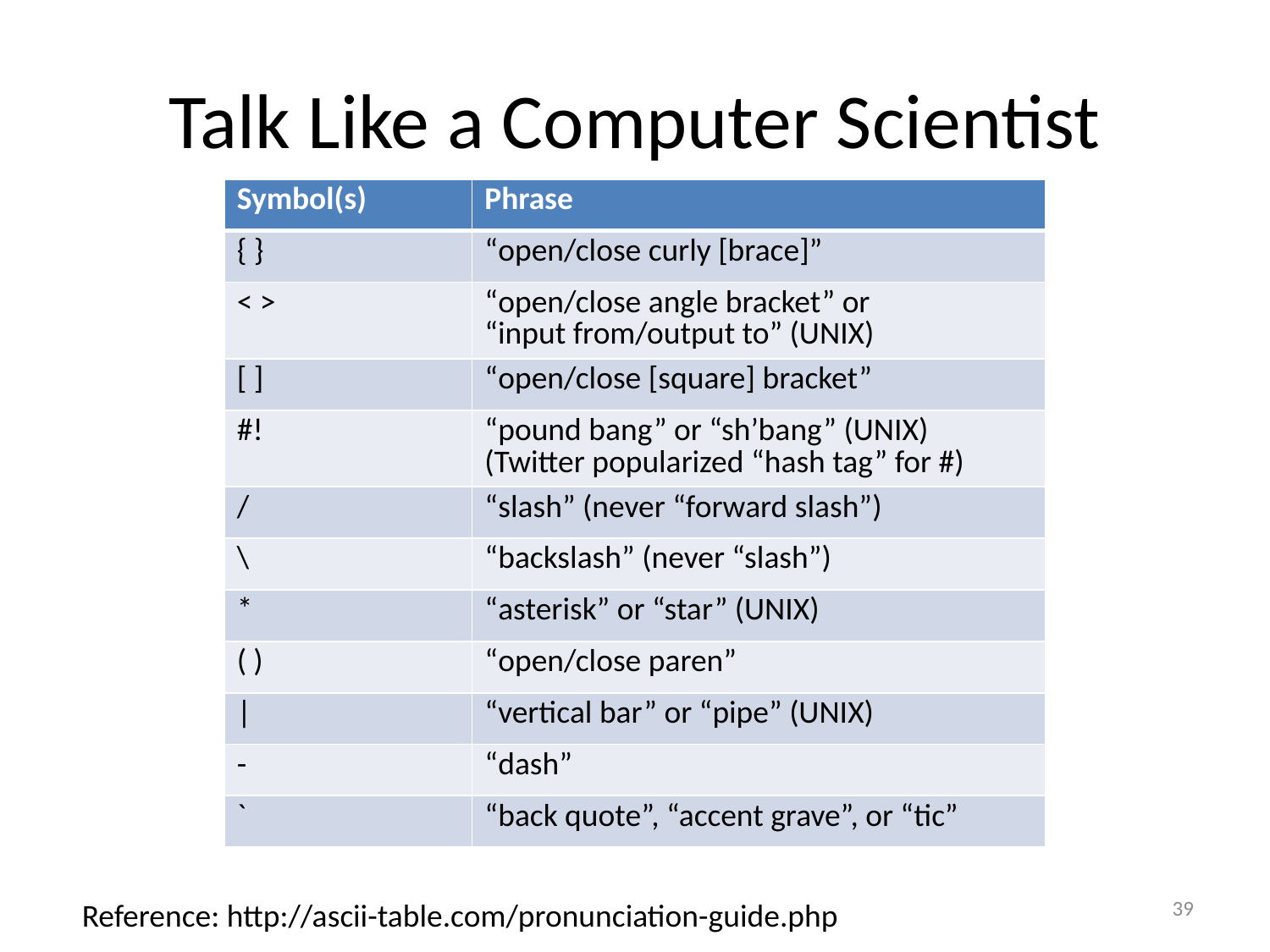

# Talk Like a Computer Scientist
| Symbol(s) | Phrase |
| --- | --- |
| { } | “open/close curly [brace]” |
| < > | “open/close angle bracket” or “input from/output to” (UNIX) |
| [ ] | “open/close [square] bracket” |
| #! | “pound bang” or “sh’bang” (UNIX) (Twitter popularized “hash tag” for #) |
| / | “slash” (never “forward slash”) |
| \ | “backslash” (never “slash”) |
| \* | “asterisk” or “star” (UNIX) |
| ( ) | “open/close paren” |
| | | “vertical bar” or “pipe” (UNIX) |
| - | “dash” |
| ` | “back quote”, “accent grave”, or “tic” |
39
Reference: http://ascii-table.com/pronunciation-guide.php